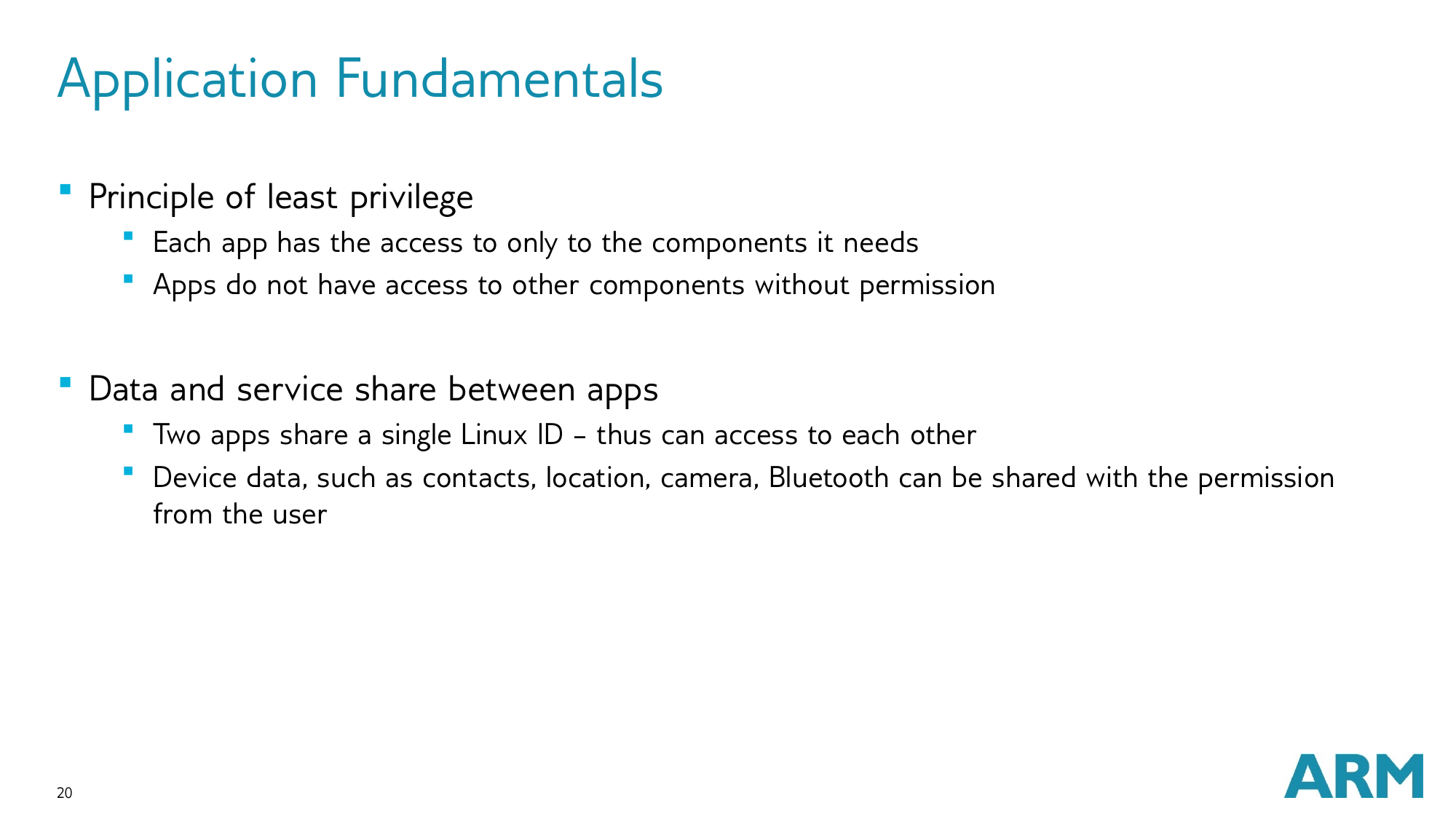

# Application Fundamentals
Principle of least privilege
Each app has the access to only to the components it needs
Apps do not have access to other components without permission

Data and service share between apps
Two apps share a single Linux ID – thus can access to each other
Device data, such as contacts, location, camera, Bluetooth can be shared with the permission from the user